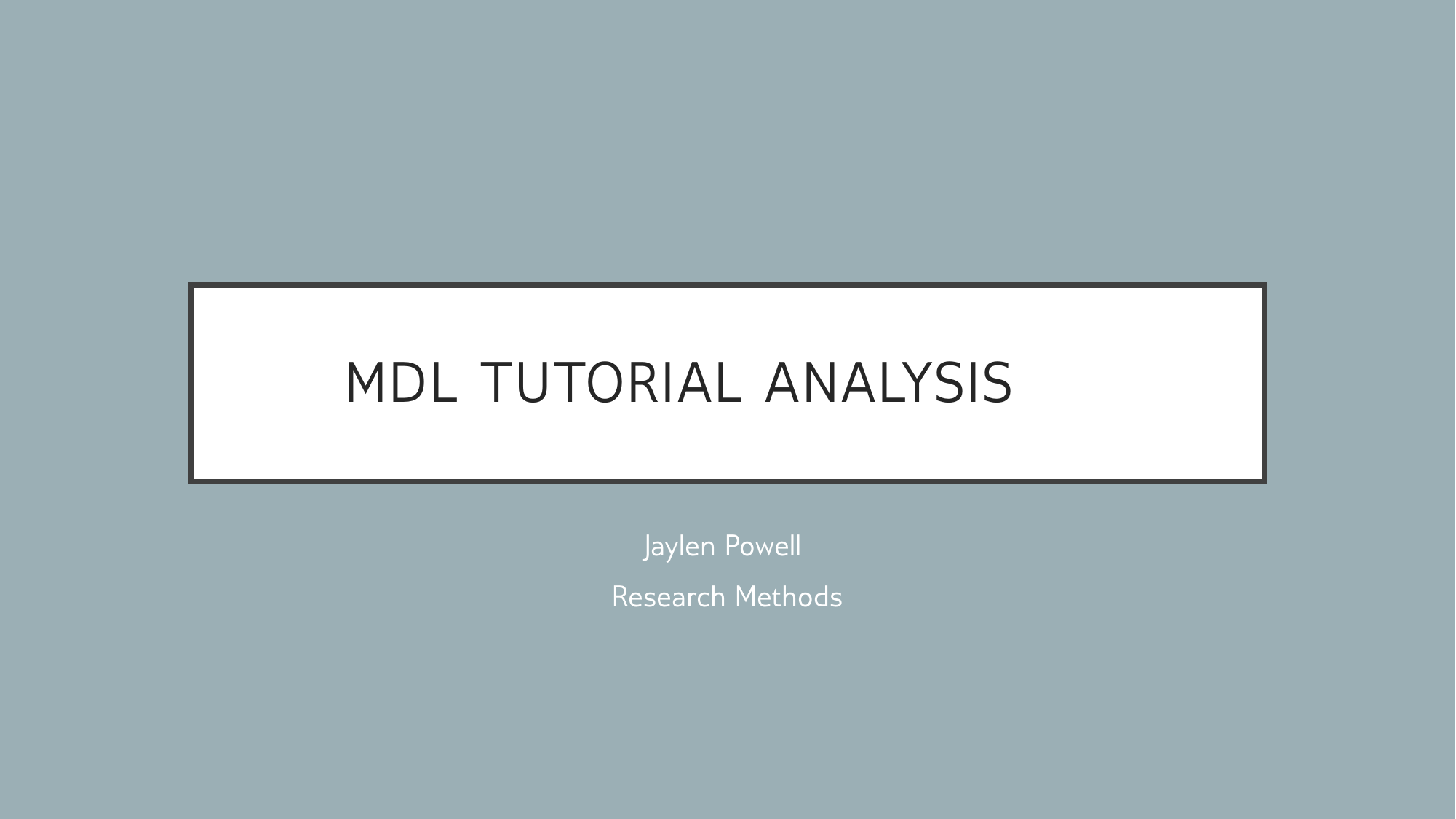

# MDL Tutorial Analysis
Jaylen Powell
Research Methods